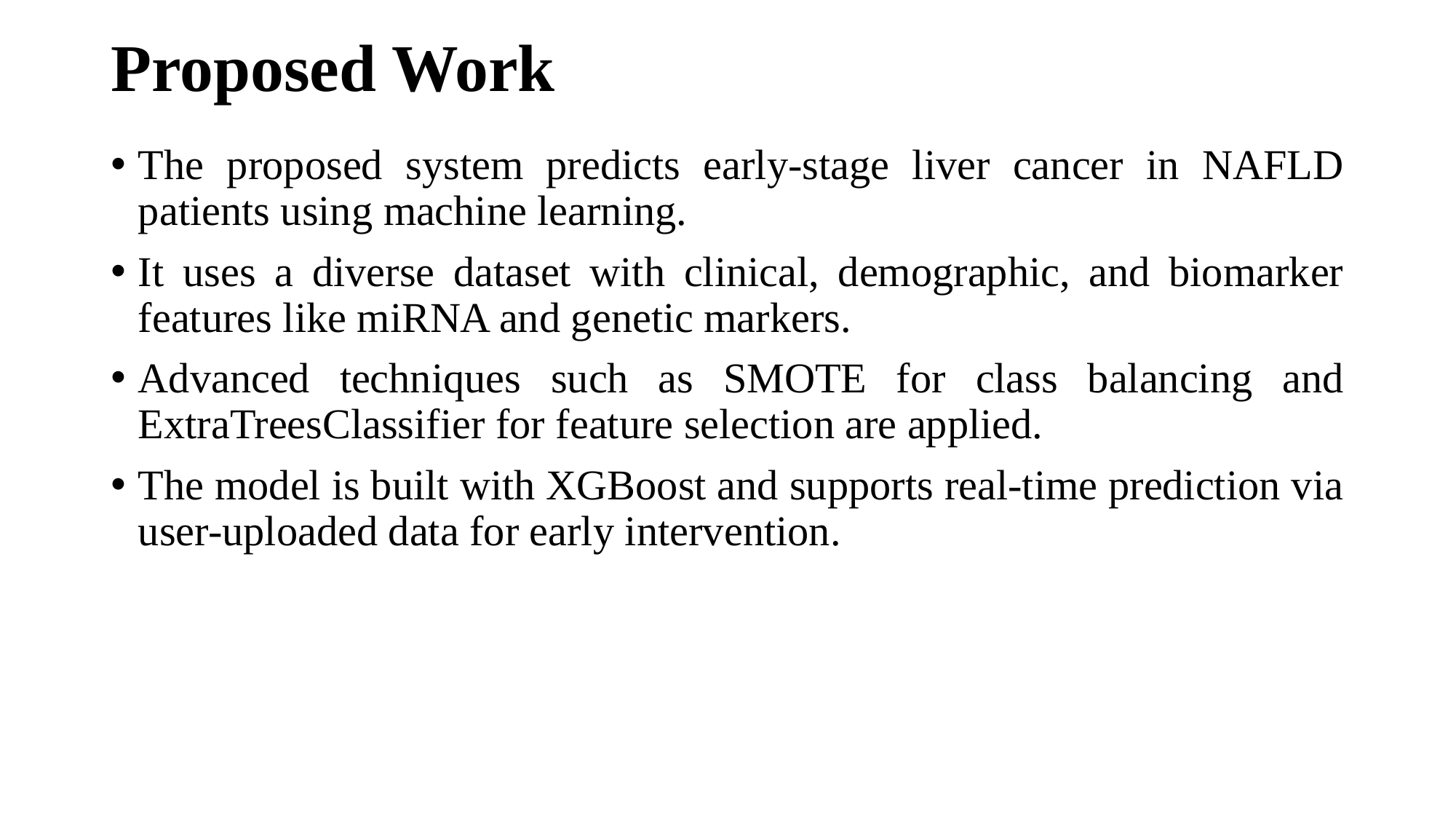

# Proposed Work
The proposed system predicts early-stage liver cancer in NAFLD patients using machine learning.
It uses a diverse dataset with clinical, demographic, and biomarker features like miRNA and genetic markers.
Advanced techniques such as SMOTE for class balancing and ExtraTreesClassifier for feature selection are applied.
The model is built with XGBoost and supports real-time prediction via user-uploaded data for early intervention.